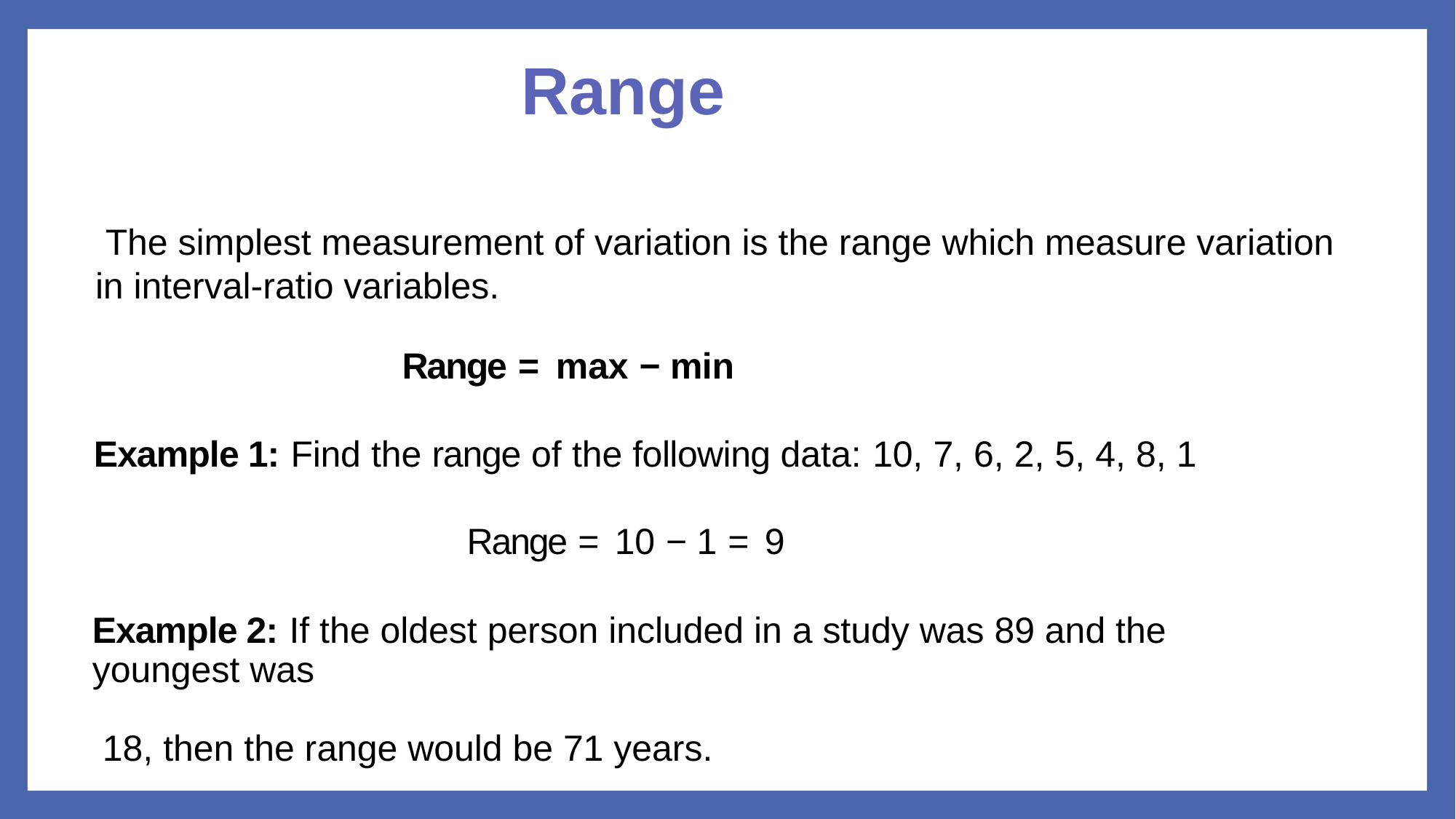

# Range
     The simplest measurement of variation is the range which measure variation in interval-ratio variables.
Range = max − min
Example 1: Find the range of the following data: 10, 7, 6, 2, 5, 4, 8, 1

                       Range = 10 − 1 = 9
Example 2: If the oldest person included in a study was 89 and the youngest was

 18, then the range would be 71 years.